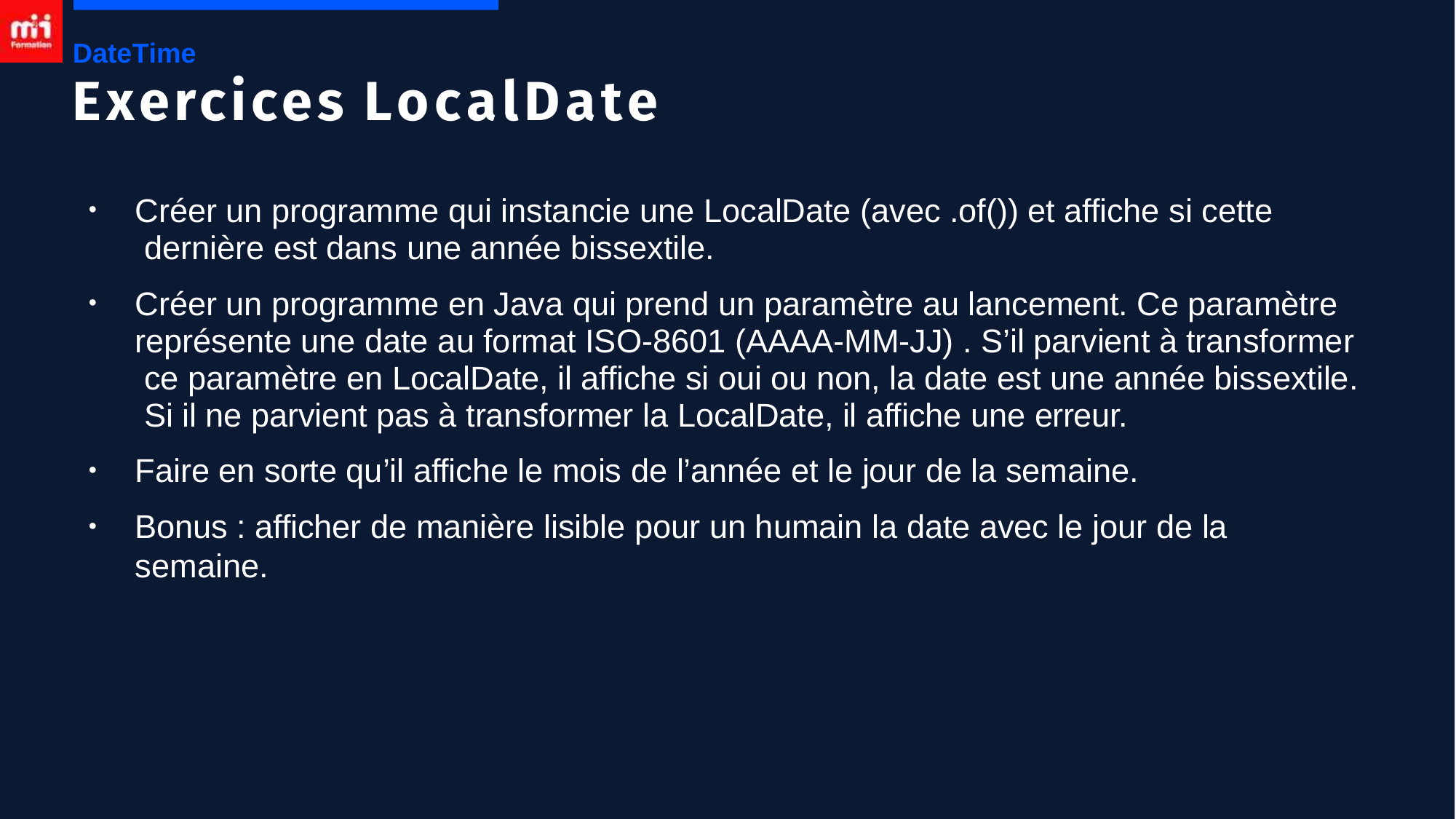

DateTime
# Exercices LocalDate
Créer un programme qui instancie une LocalDate (avec .of()) et affiche si cette  dernière est dans une année bissextile.
Créer un programme en Java qui prend un paramètre au lancement. Ce paramètre  représente une date au format ISO-8601 (AAAA-MM-JJ) . S’il parvient à transformer  ce paramètre en LocalDate, il affiche si oui ou non, la date est une année bissextile.  Si il ne parvient pas à transformer la LocalDate, il affiche une erreur.
Faire en sorte qu’il affiche le mois de l’année et le jour de la semaine.
Bonus : afficher de manière lisible pour un humain la date avec le jour de la semaine.
●
●
●
●